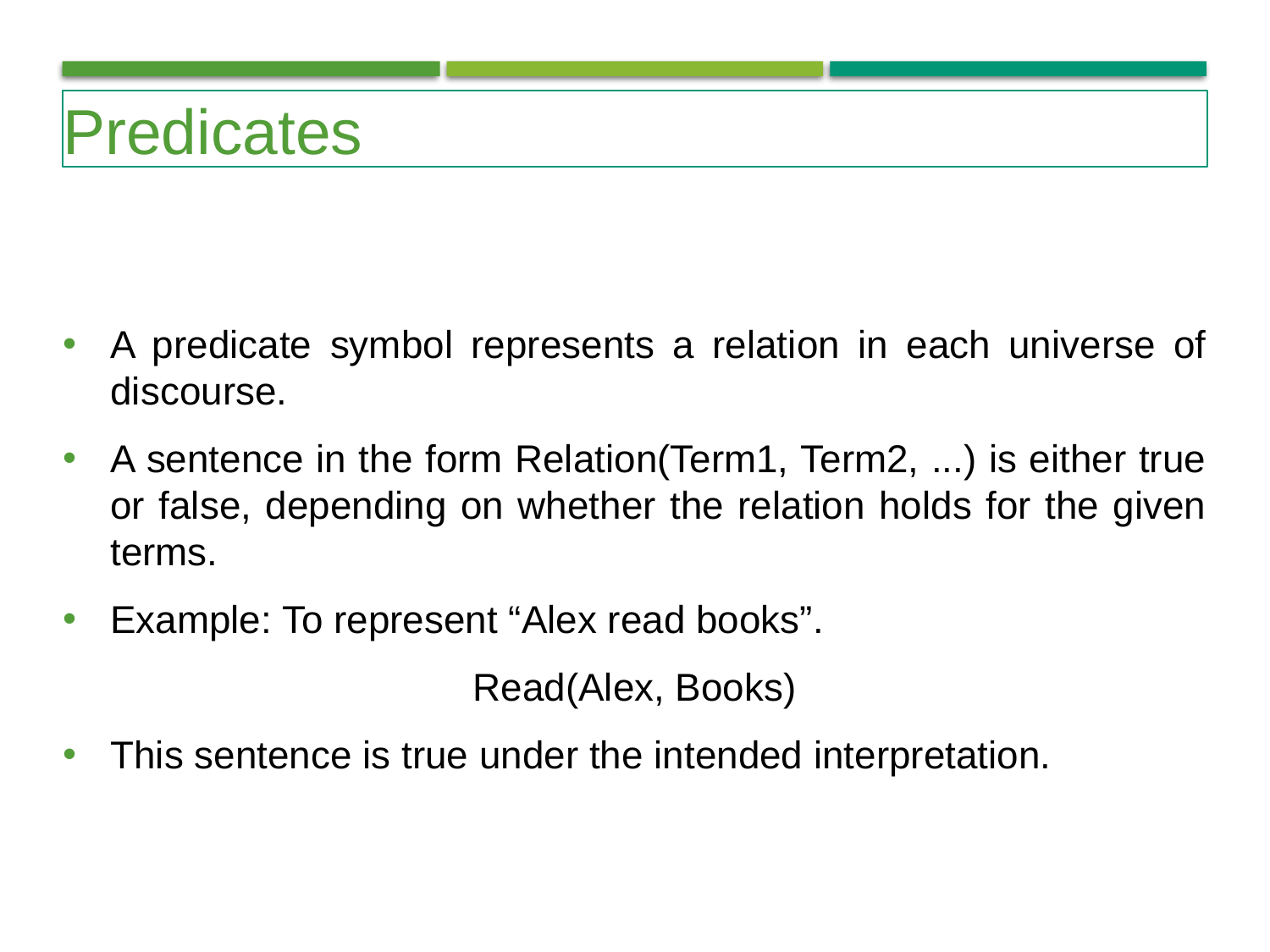

Predicates
A predicate symbol represents a relation in each universe of discourse.
A sentence in the form Relation(Term1, Term2, ...) is either true or false, depending on whether the relation holds for the given terms.
Example: To represent “Alex read books”.
Read(Alex, Books)
This sentence is true under the intended interpretation.